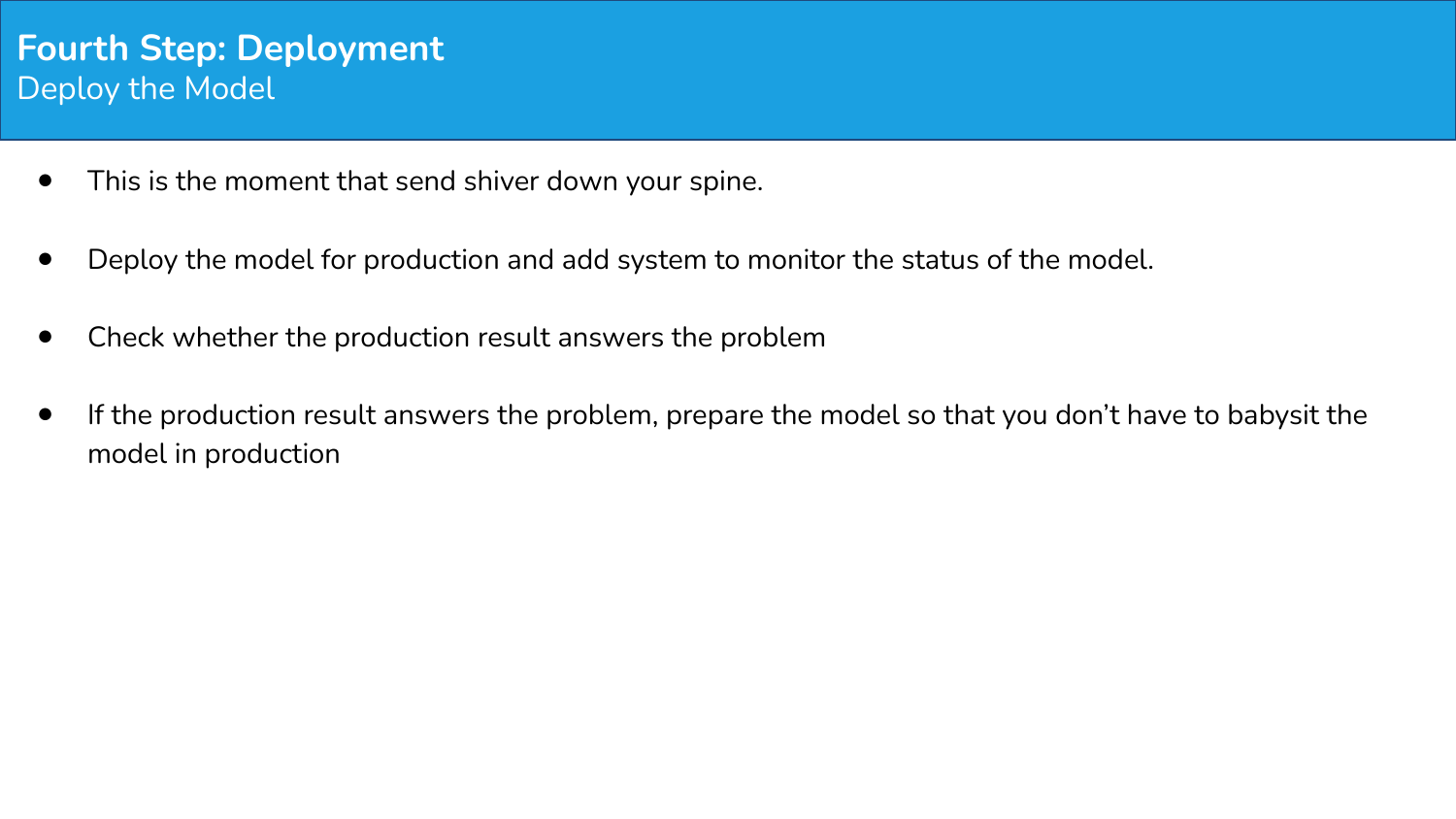

Fourth Step: Deployment
Deploy the Model
This is the moment that send shiver down your spine.

Deploy the model for production and add system to monitor the status of the model.

Check whether the production result answers the problem

If the production result answers the problem, prepare the model so that you don’t have to babysit the model in production